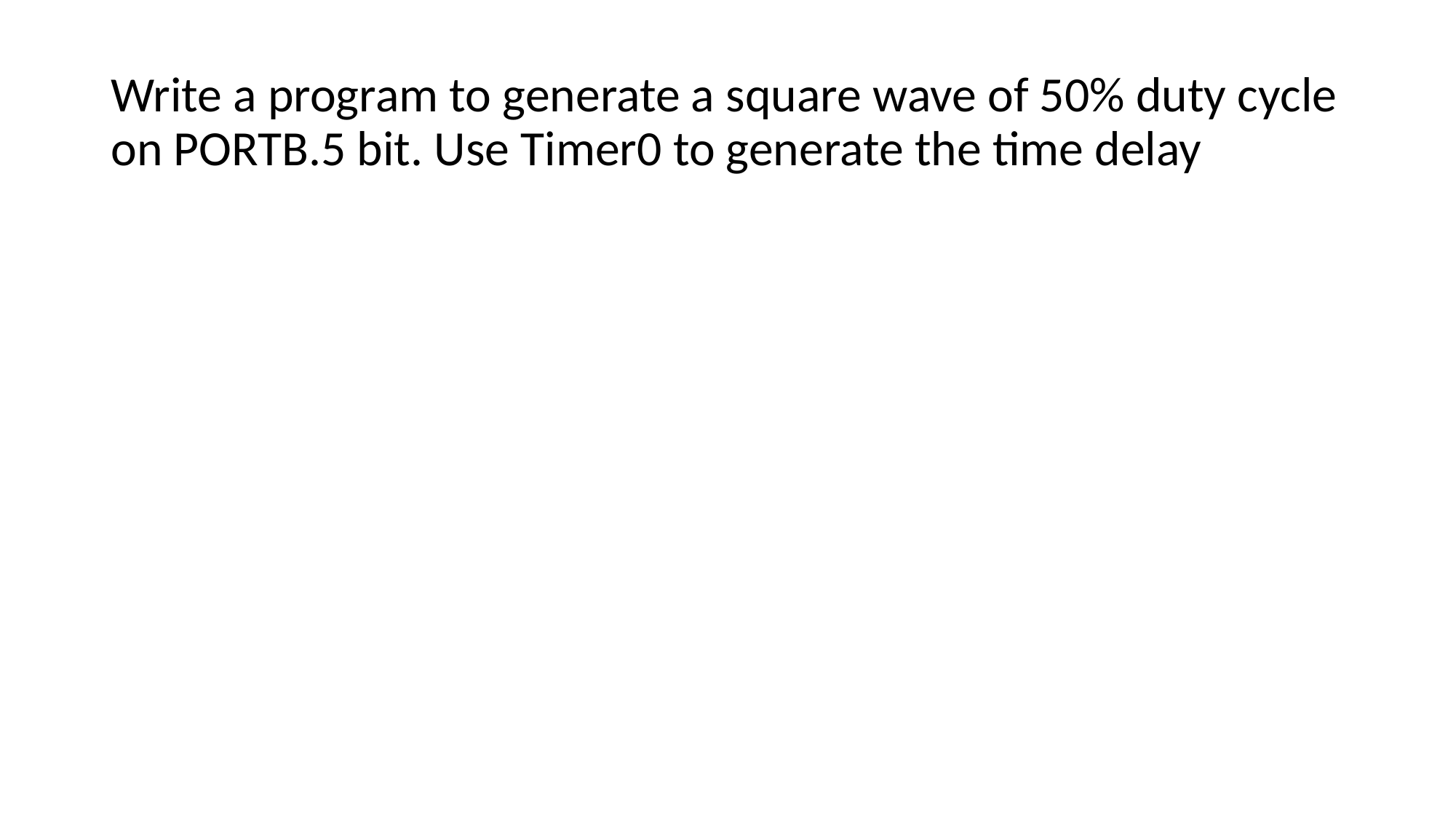

# Write a program to generate a square wave of 50% duty cycle on PORTB.5 bit. Use Timer0 to generate the time delay